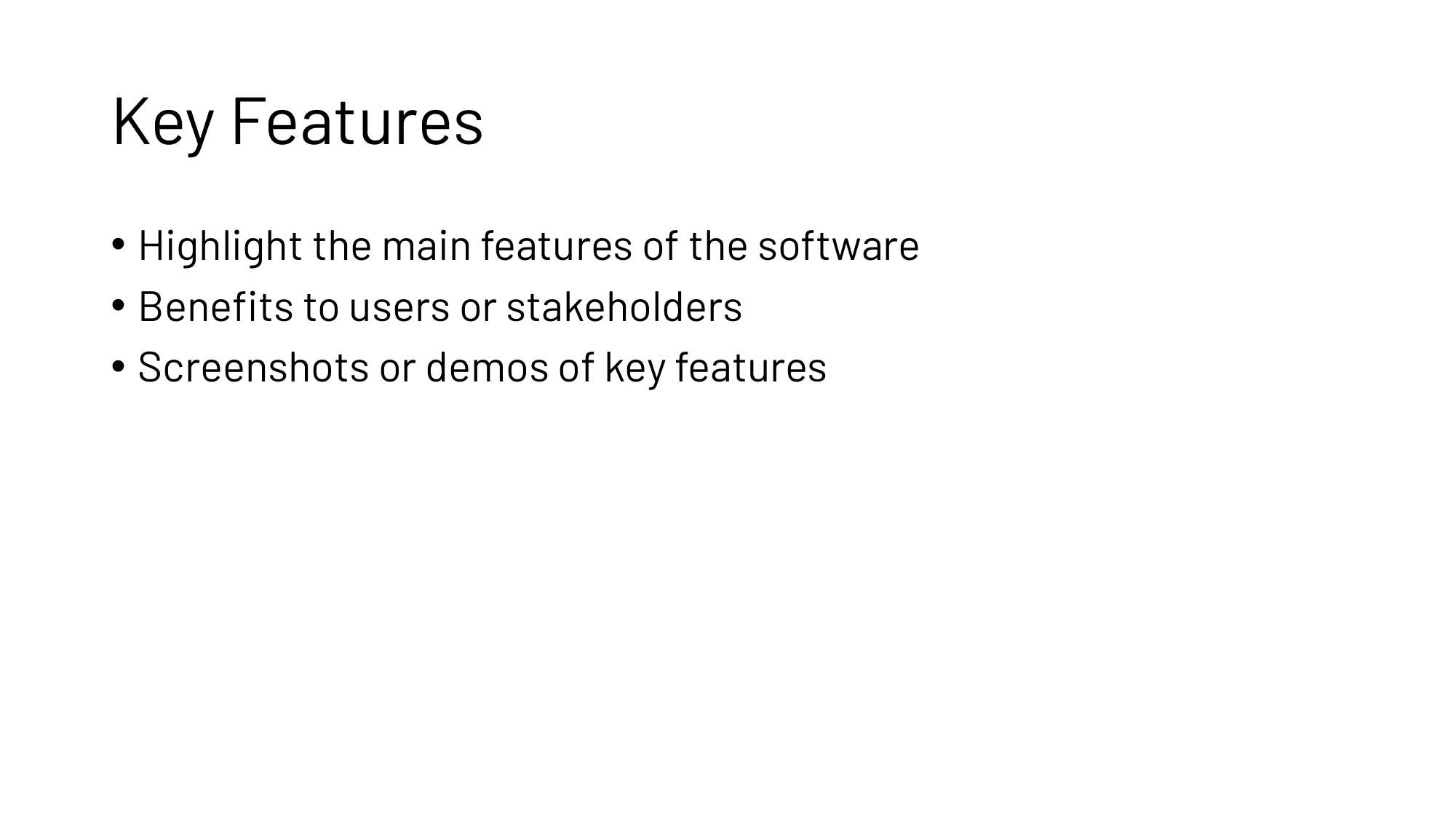

# Key Features
Highlight the main features of the software
Benefits to users or stakeholders
Screenshots or demos of key features